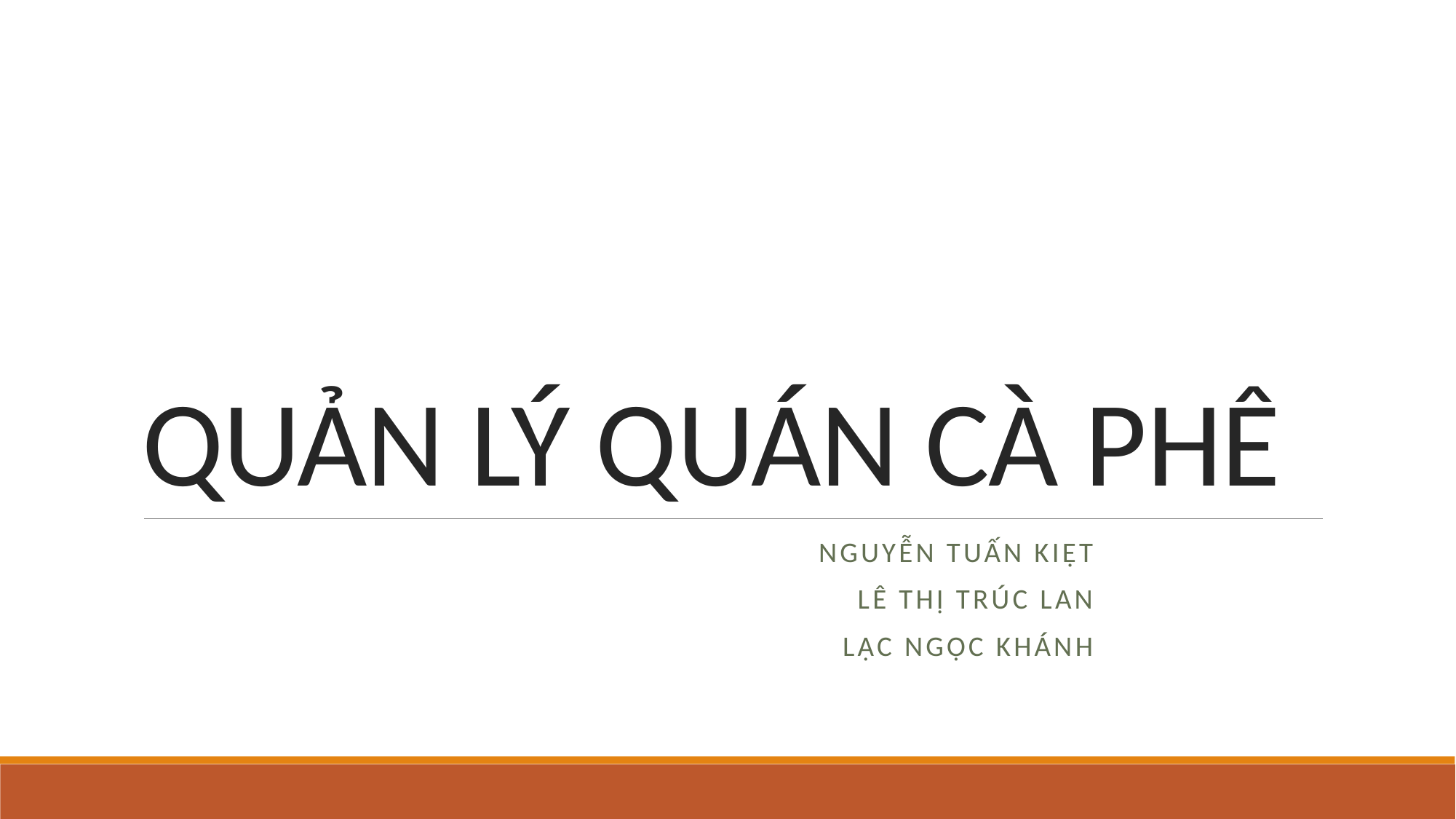

# QUẢN LÝ QUÁN CÀ PHÊ
Nguyễn tuấn kiệt
Lê thị trúc lan
Lạc ngọc khánh